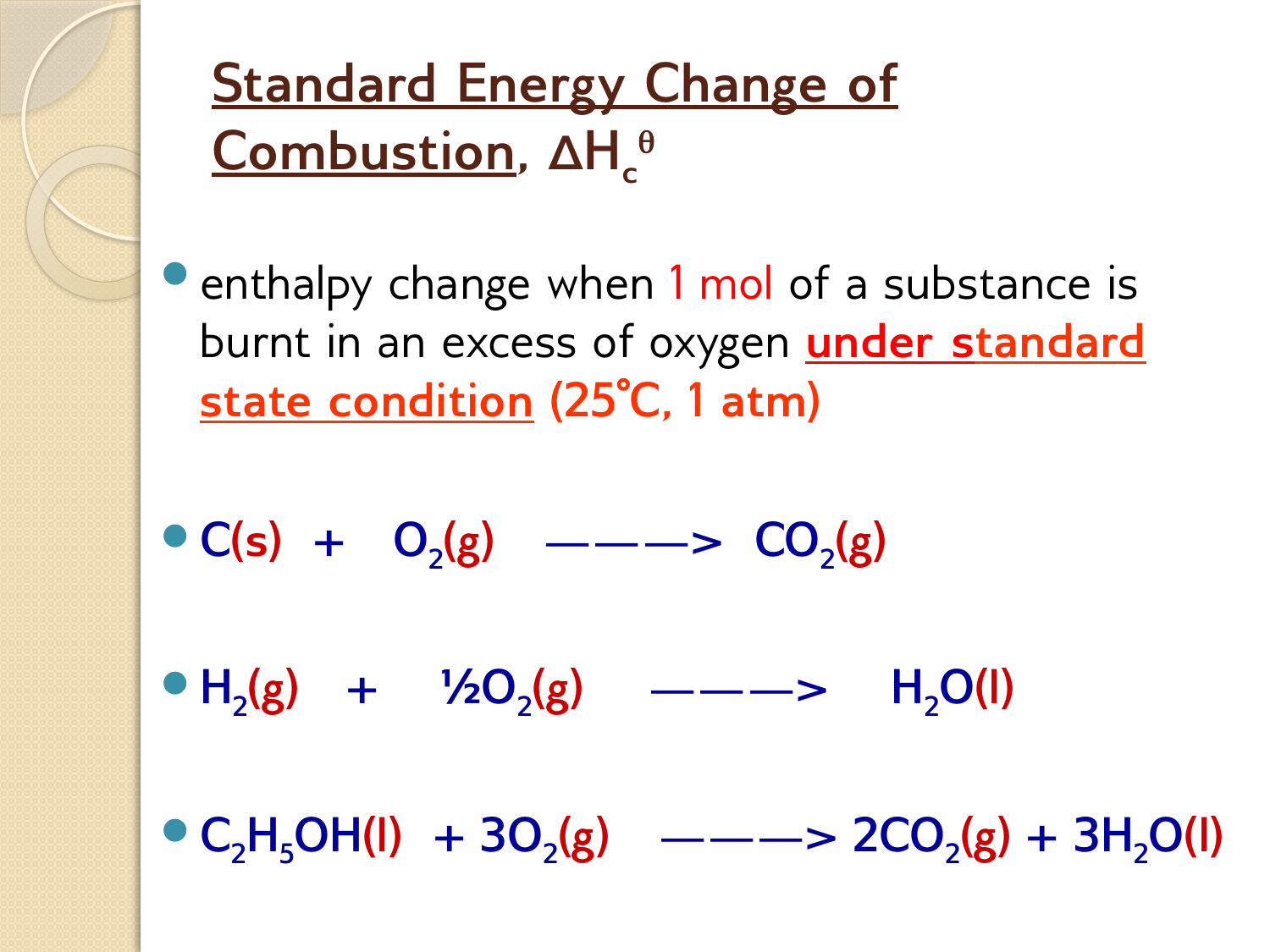

# Standard Energy Change of Combustion, ∆Hcθ
enthalpy change when 1 mol of a substance is burnt in an excess of oxygen under standard state condition (25°C, 1 atm)

C(s)  +   O2(g)   ———>  CO2(g)

H2(g)   +    ½O2(g)    ———>    H2O(l)

C2H5OH(l)  + 3O2(g)   ———> 2CO2(g) + 3H2O(l)